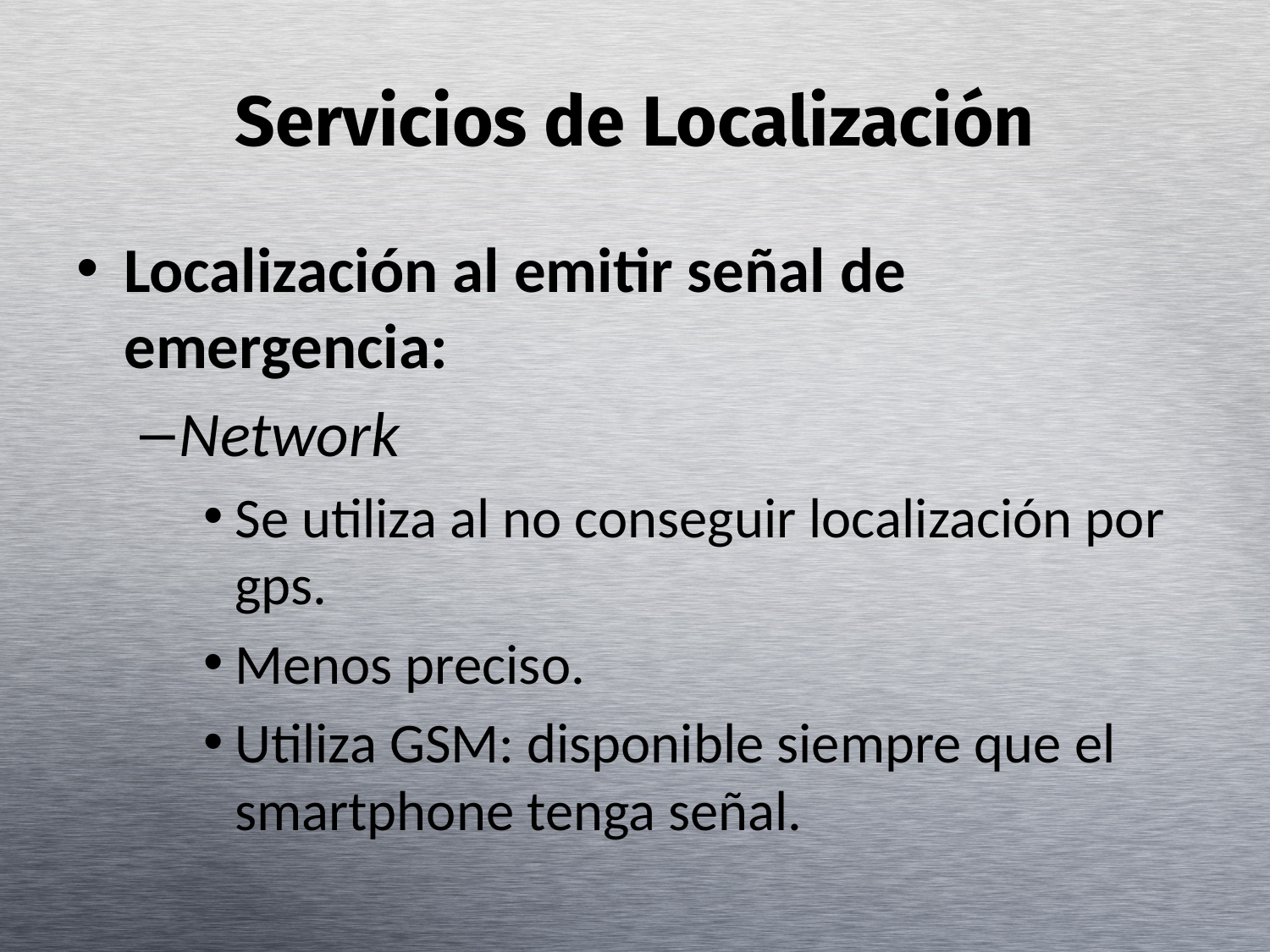

Servicios de Localización
Localización al emitir señal de emergencia:
Network
Se utiliza al no conseguir localización por gps.
Menos preciso.
Utiliza GSM: disponible siempre que el smartphone tenga señal.